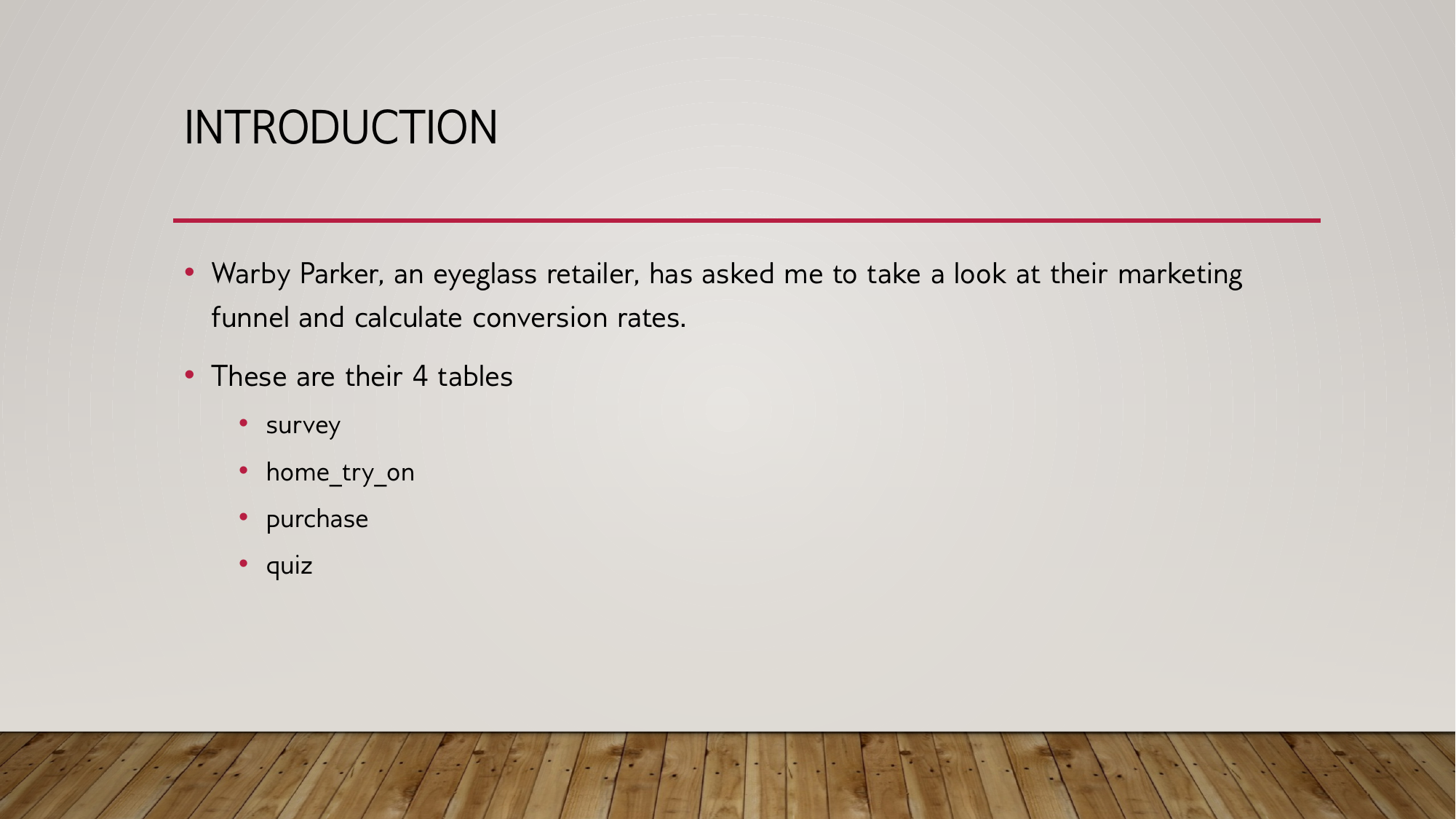

# Introduction
Warby Parker, an eyeglass retailer, has asked me to take a look at their marketing funnel and calculate conversion rates.
These are their 4 tables
survey
home_try_on
purchase
quiz